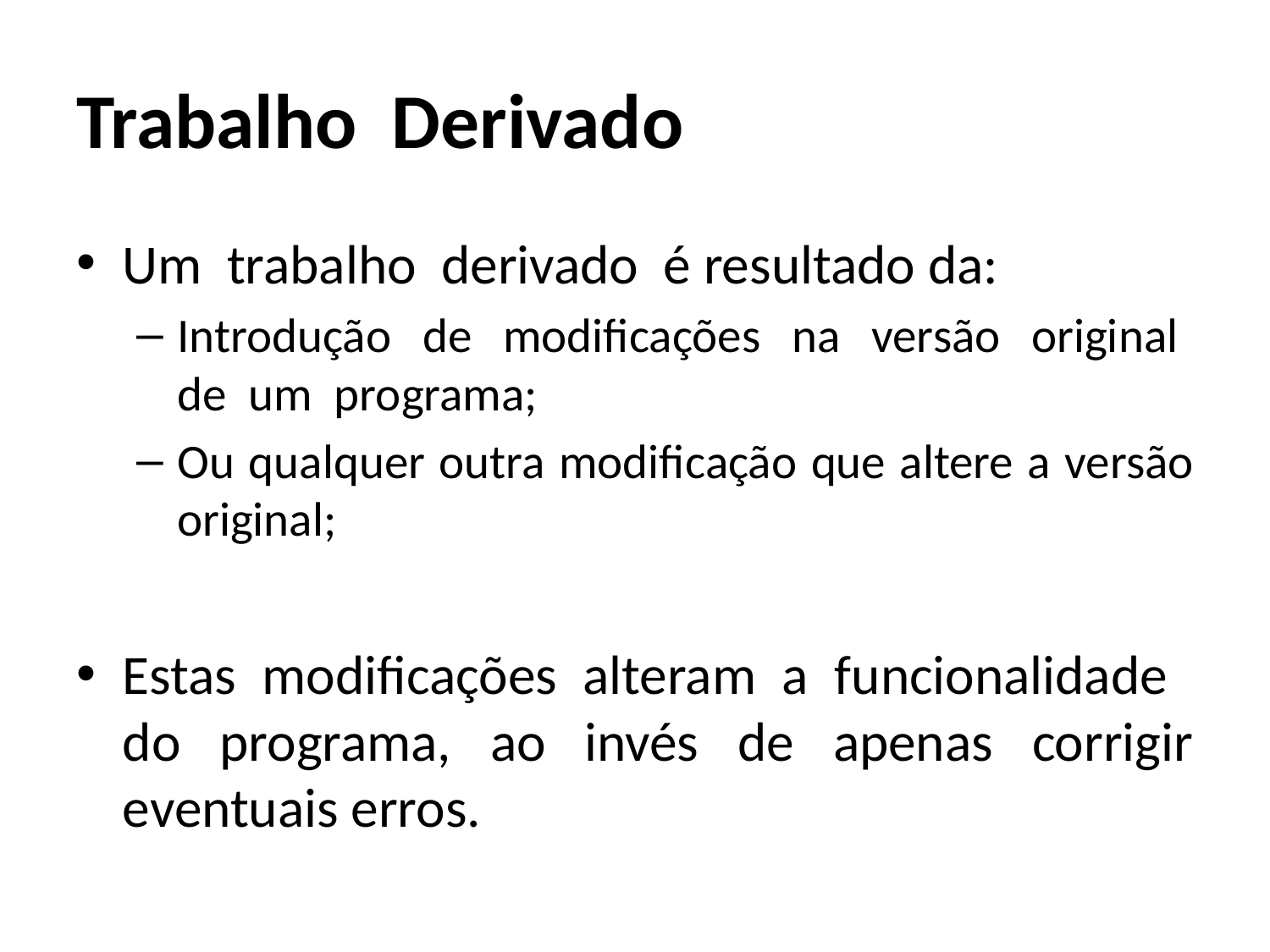

# Trabalho  Derivado
Um  trabalho  derivado  é resultado da:
Introdução  de  modificações  na  versão  original  de  um  programa;
Ou qualquer outra modificação que altere a versão original;

Estas modificações alteram a funcionalidade  do programa, ao invés de apenas corrigir eventuais erros.